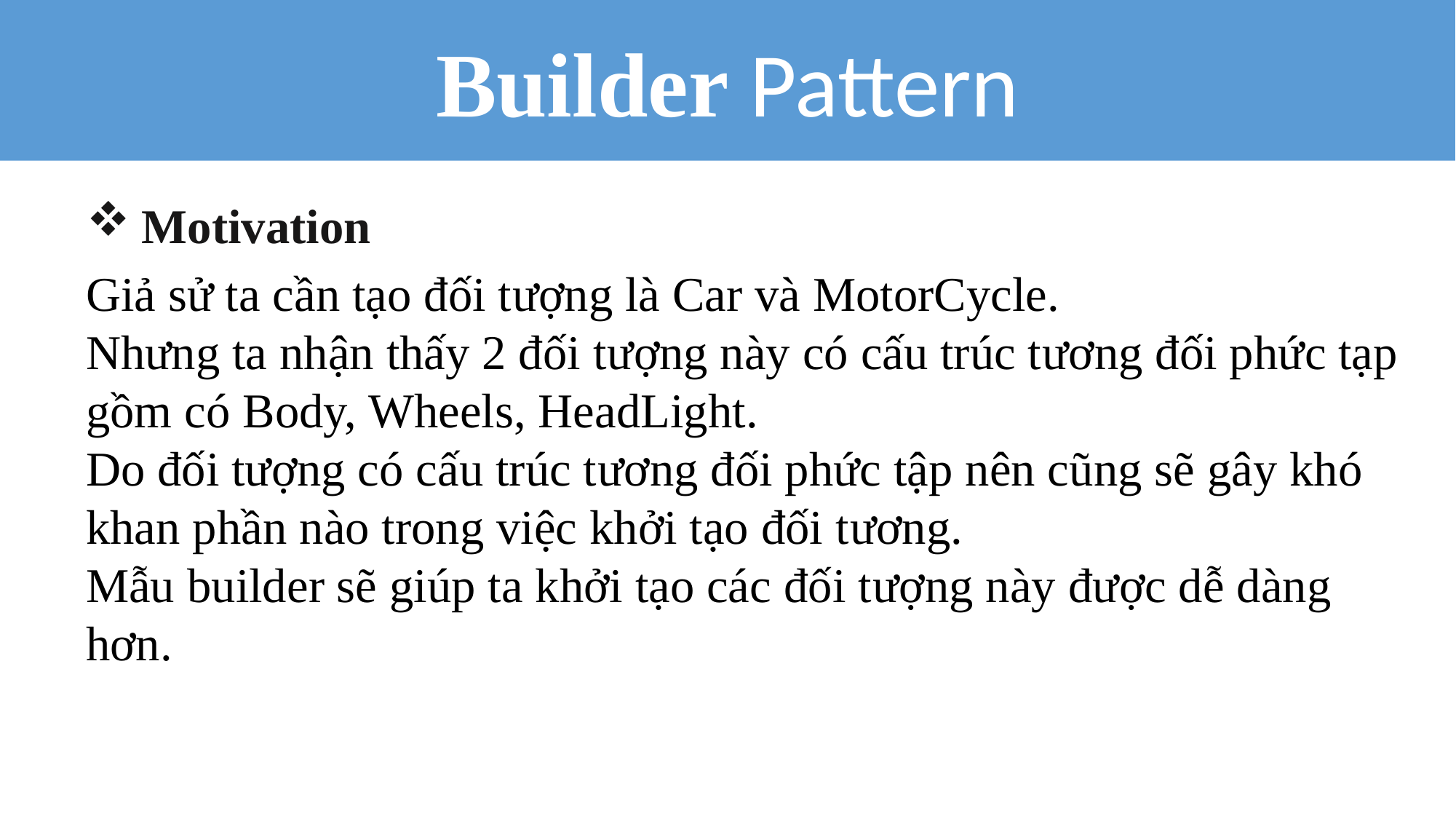

Builder Pattern
Motivation
Giả sử ta cần tạo đối tượng là Car và MotorCycle.
Nhưng ta nhận thấy 2 đối tượng này có cấu trúc tương đối phức tạp gồm có Body, Wheels, HeadLight.
Do đối tượng có cấu trúc tương đối phức tập nên cũng sẽ gây khó khan phần nào trong việc khởi tạo đối tương.
Mẫu builder sẽ giúp ta khởi tạo các đối tượng này được dễ dàng hơn.